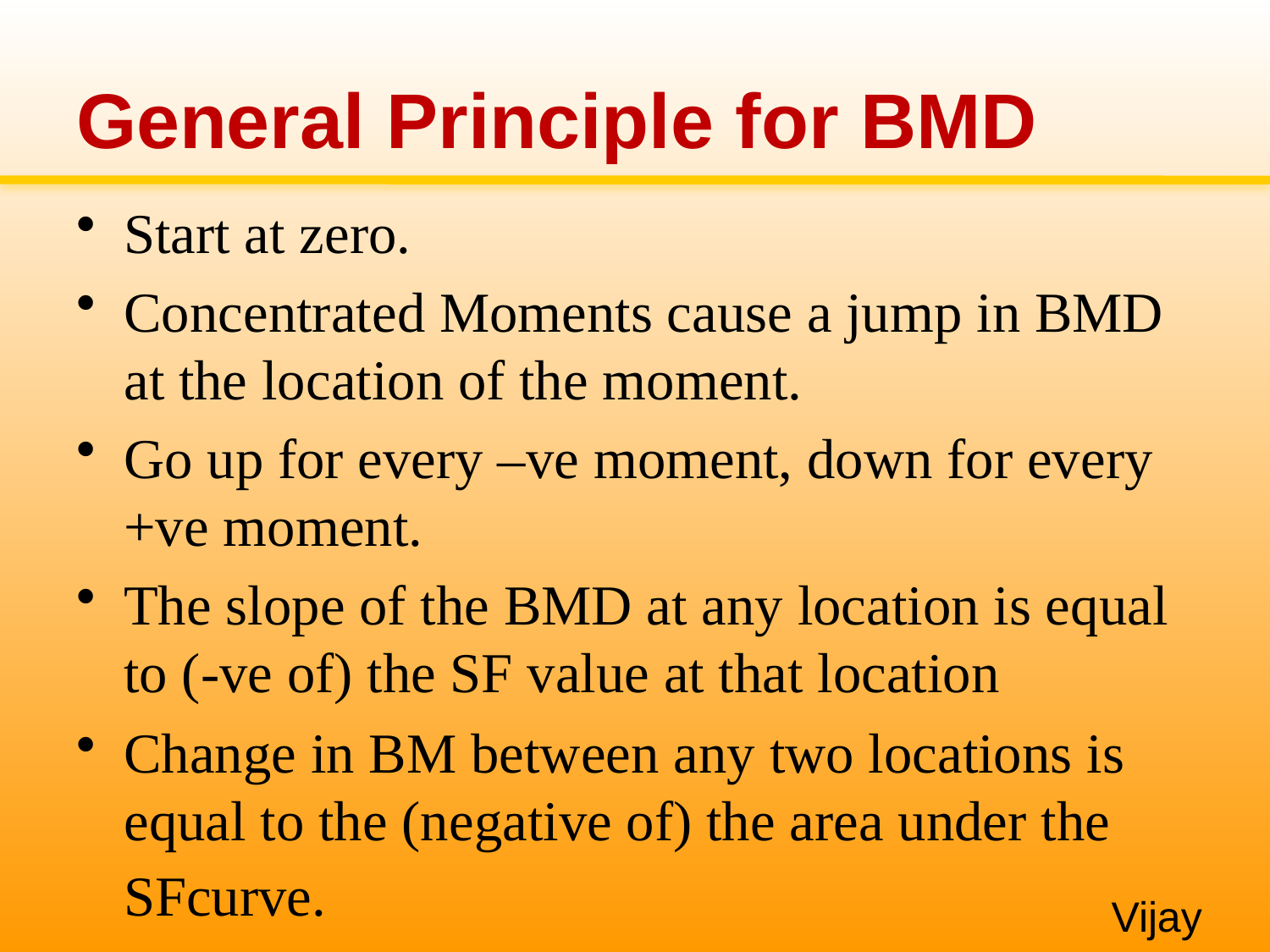

# General Principle for BMD
Start at zero.
Concentrated Moments cause a jump in BMD at the location of the moment.
Go up for every –ve moment, down for every +ve moment.
The slope of the BMD at any location is equal to (-ve of) the SF value at that location
Change in BM between any two locations is equal to the (negative of) the area under the SFcurve.